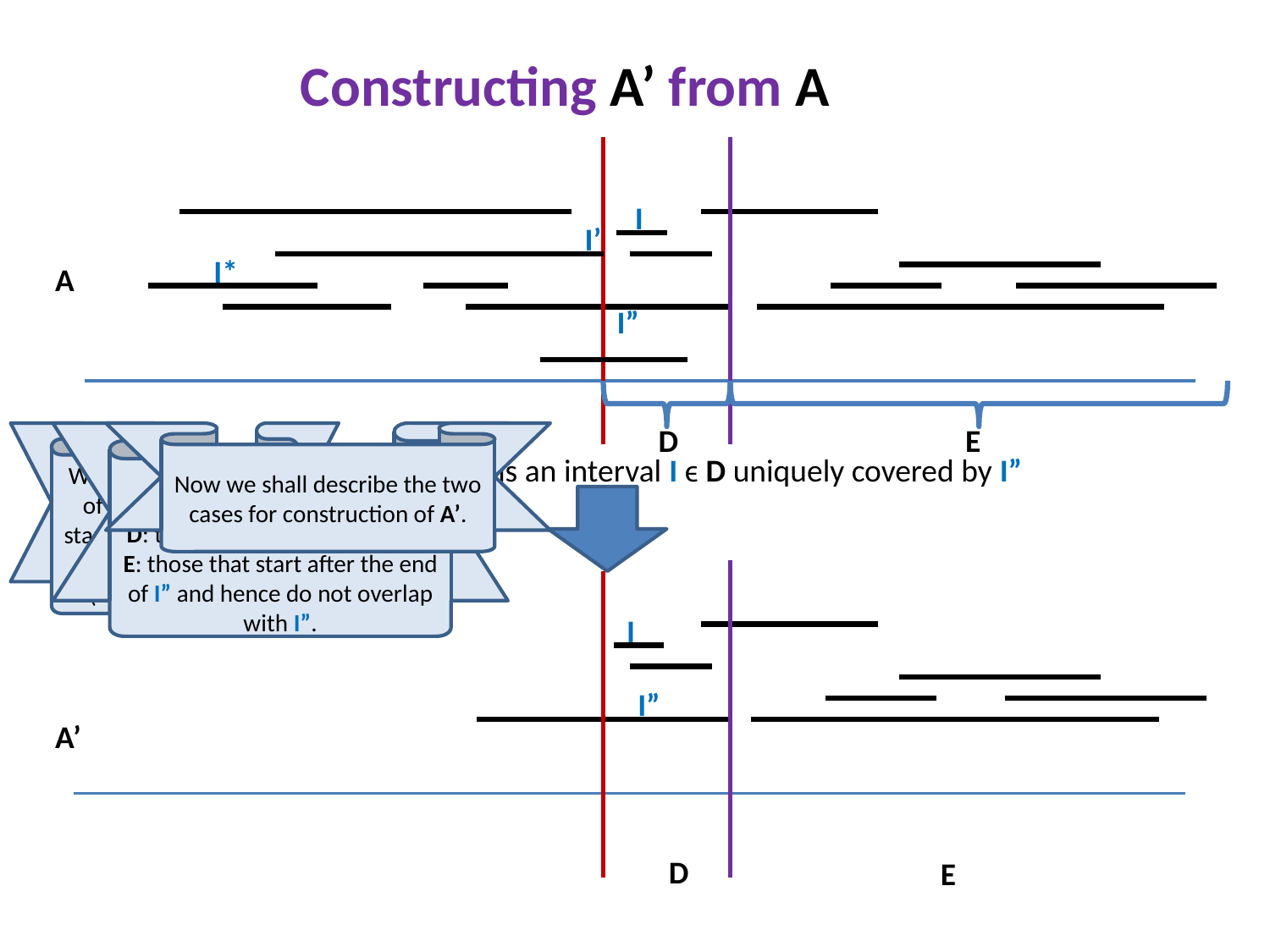

Constructing A’ from A
I
I’
I*
A
I”

D

E
We need to take care of intervals whose starting point is to the right of red line (finish time of I’).
We can partition these intervals into two sets.
D: those which overlap with I”.
E: those that start after the end of I” and hence do not overlap with I”.
Now we shall describe the two cases for construction of A’.
Case1: There is an interval I ϵ D uniquely covered by I”

A’
I
I”
D
E